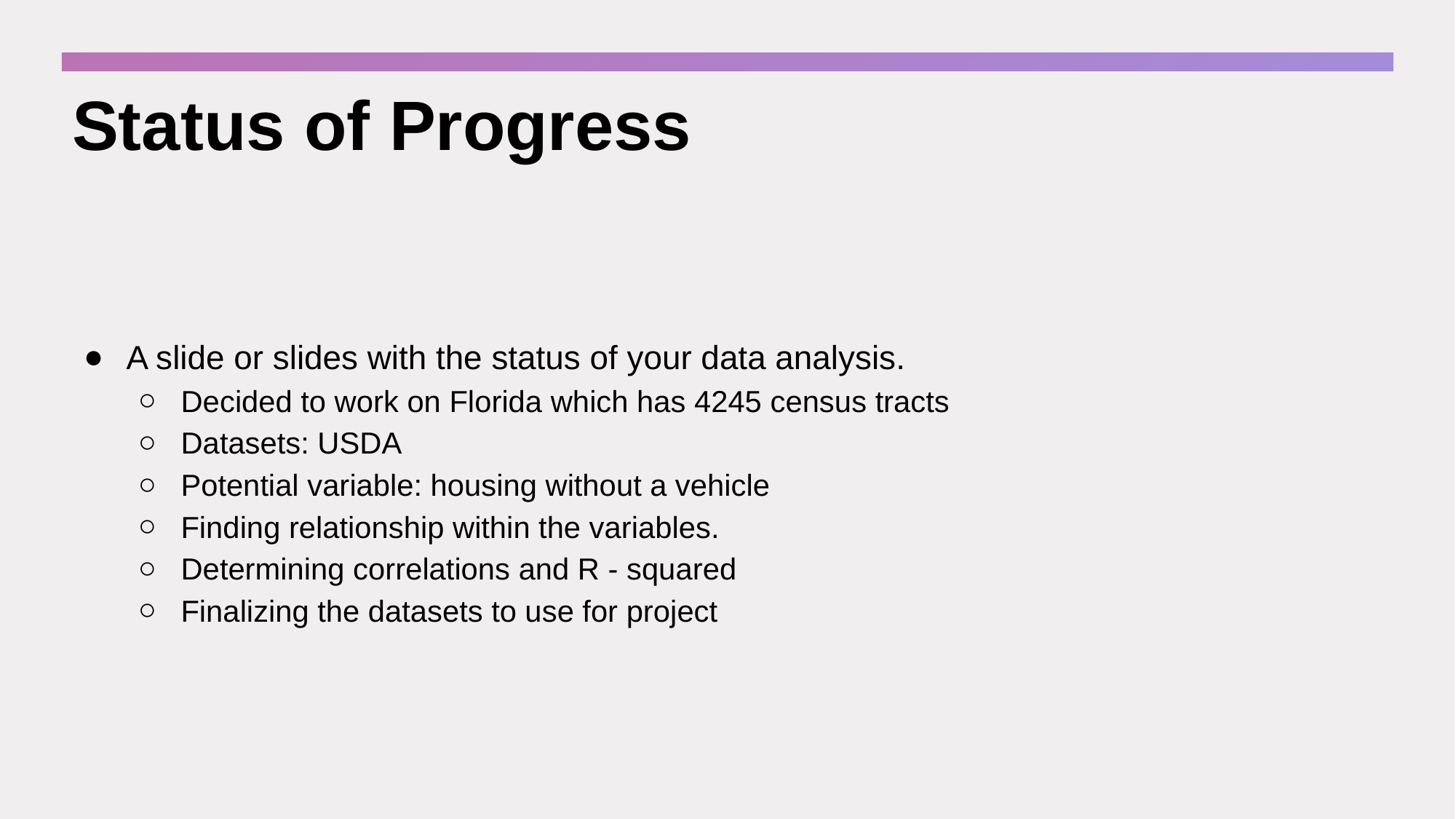

# Status of Progress
A slide or slides with the status of your data analysis.
Decided to work on Florida which has 4245 census tracts
Datasets: USDA
Potential variable: housing without a vehicle
Finding relationship within the variables.
Determining correlations and R - squared
Finalizing the datasets to use for project